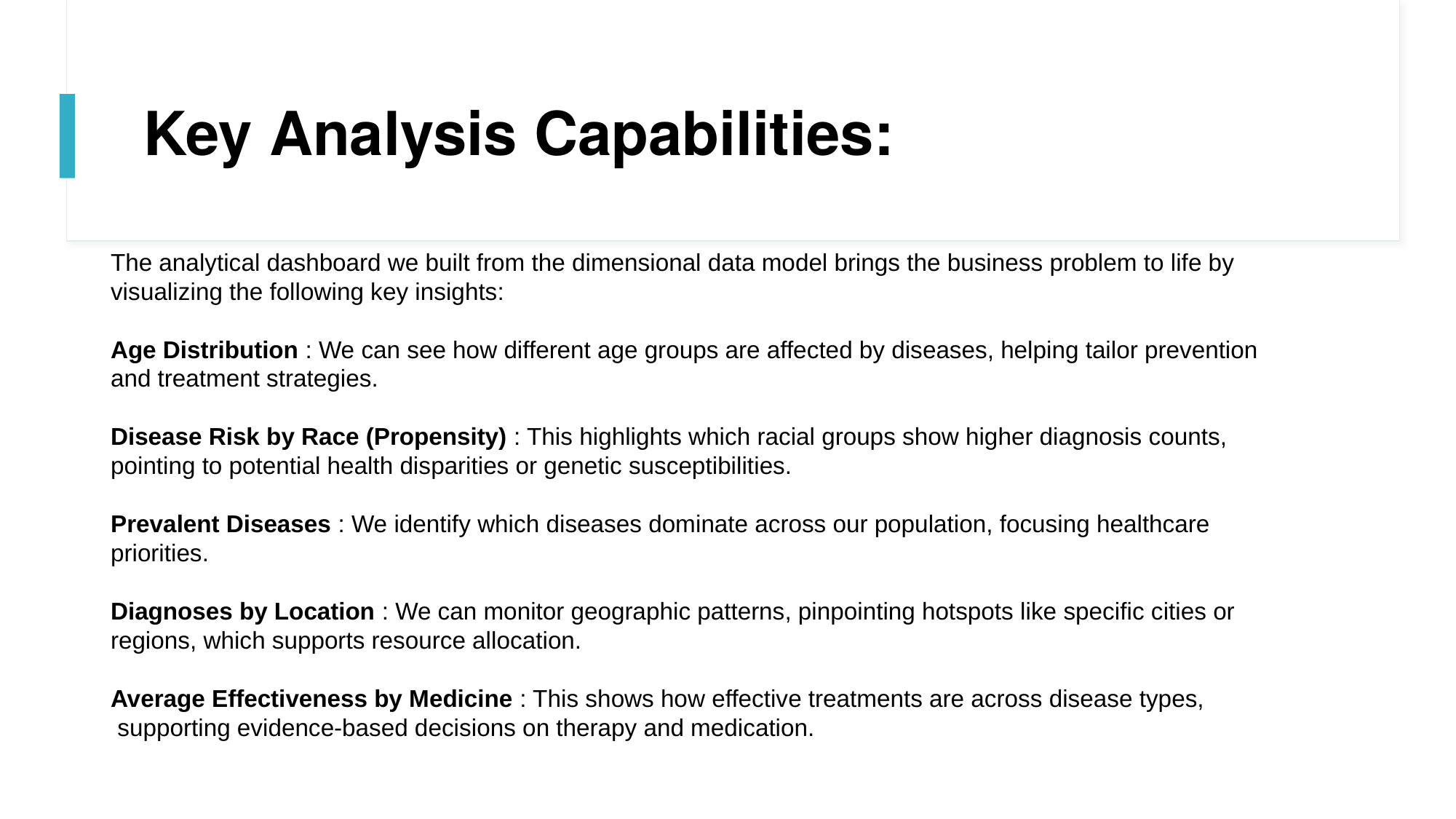

# Key Analysis Capabilities:
The analytical dashboard we built from the dimensional data model brings the business problem to life by visualizing the following key insights:

Age Distribution : We can see how different age groups are affected by diseases, helping tailor prevention
and treatment strategies.

Disease Risk by Race (Propensity) : This highlights which racial groups show higher diagnosis counts,
pointing to potential health disparities or genetic susceptibilities.

Prevalent Diseases : We identify which diseases dominate across our population, focusing healthcare
priorities.

Diagnoses by Location : We can monitor geographic patterns, pinpointing hotspots like specific cities or
regions, which supports resource allocation.

Average Effectiveness by Medicine : This shows how effective treatments are across disease types,
 supporting evidence-based decisions on therapy and medication.